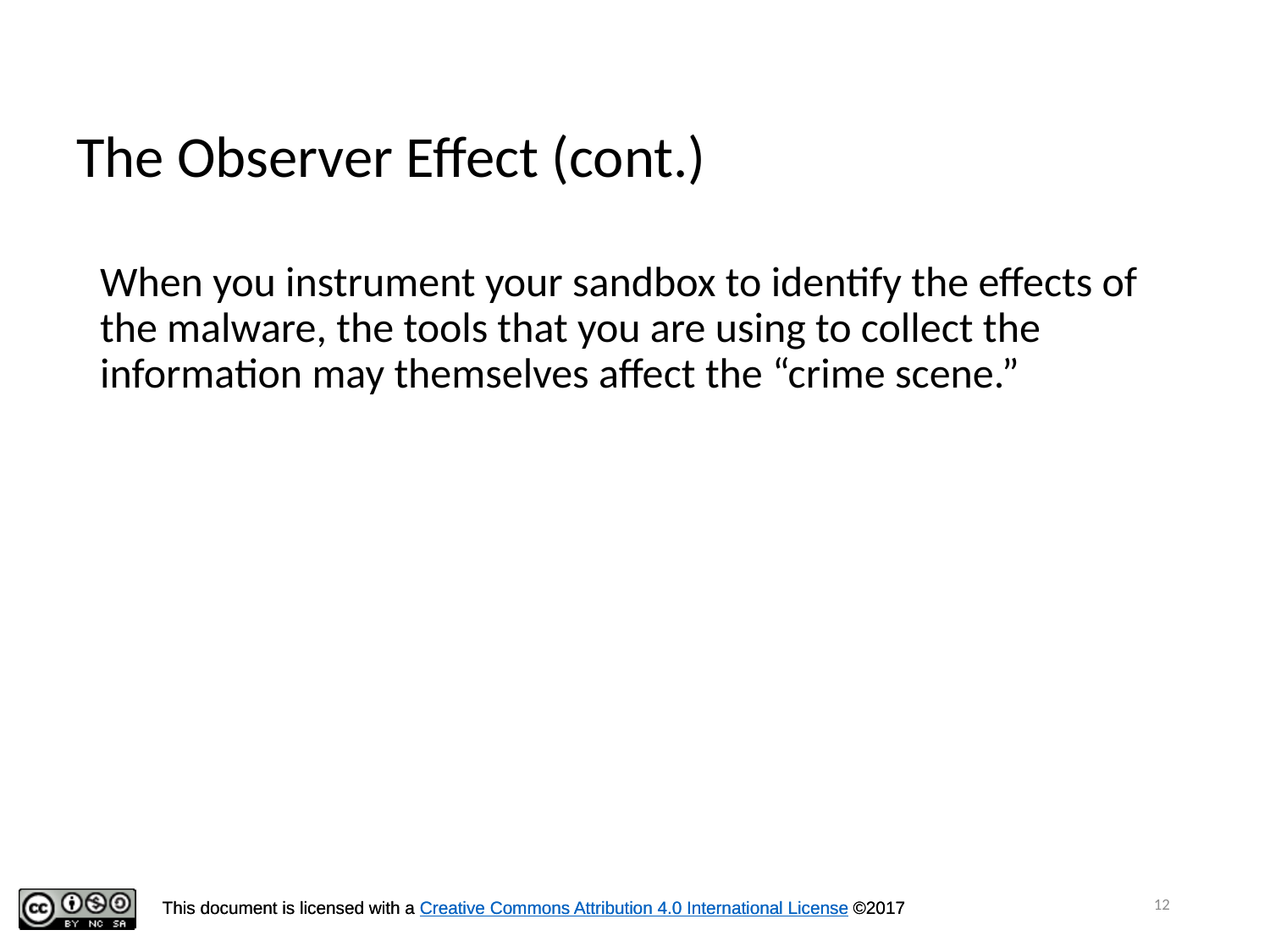

# The Observer Effect (cont.)
When you instrument your sandbox to identify the effects of the malware, the tools that you are using to collect the information may themselves affect the “crime scene.”

12